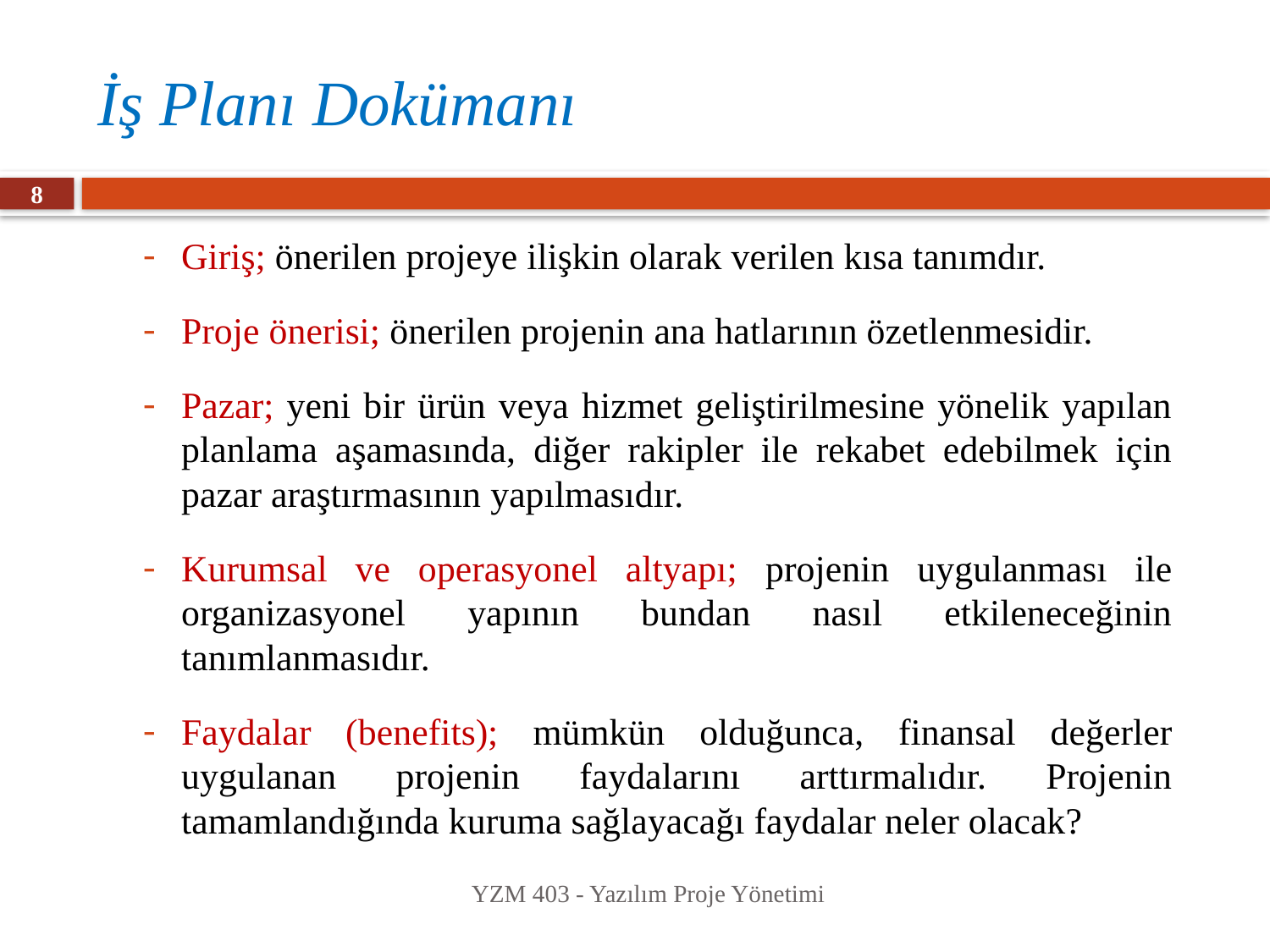

# İş Planı Dokümanı
8
Giriş; önerilen projeye ilişkin olarak verilen kısa tanımdır.

Proje önerisi; önerilen projenin ana hatlarının özetlenmesidir.

Pazar; yeni bir ürün veya hizmet geliştirilmesine yönelik yapılan planlama aşamasında, diğer rakipler ile rekabet edebilmek için pazar araştırmasının yapılmasıdır.

Kurumsal ve operasyonel altyapı; projenin uygulanması ile organizasyonel yapının bundan nasıl etkileneceğinin tanımlanmasıdır.

Faydalar (benefits); mümkün olduğunca, finansal değerler uygulanan projenin faydalarını arttırmalıdır. Projenin tamamlandığında kuruma sağlayacağı faydalar neler olacak?

YZM 403 - Yazılım Proje Yönetimi